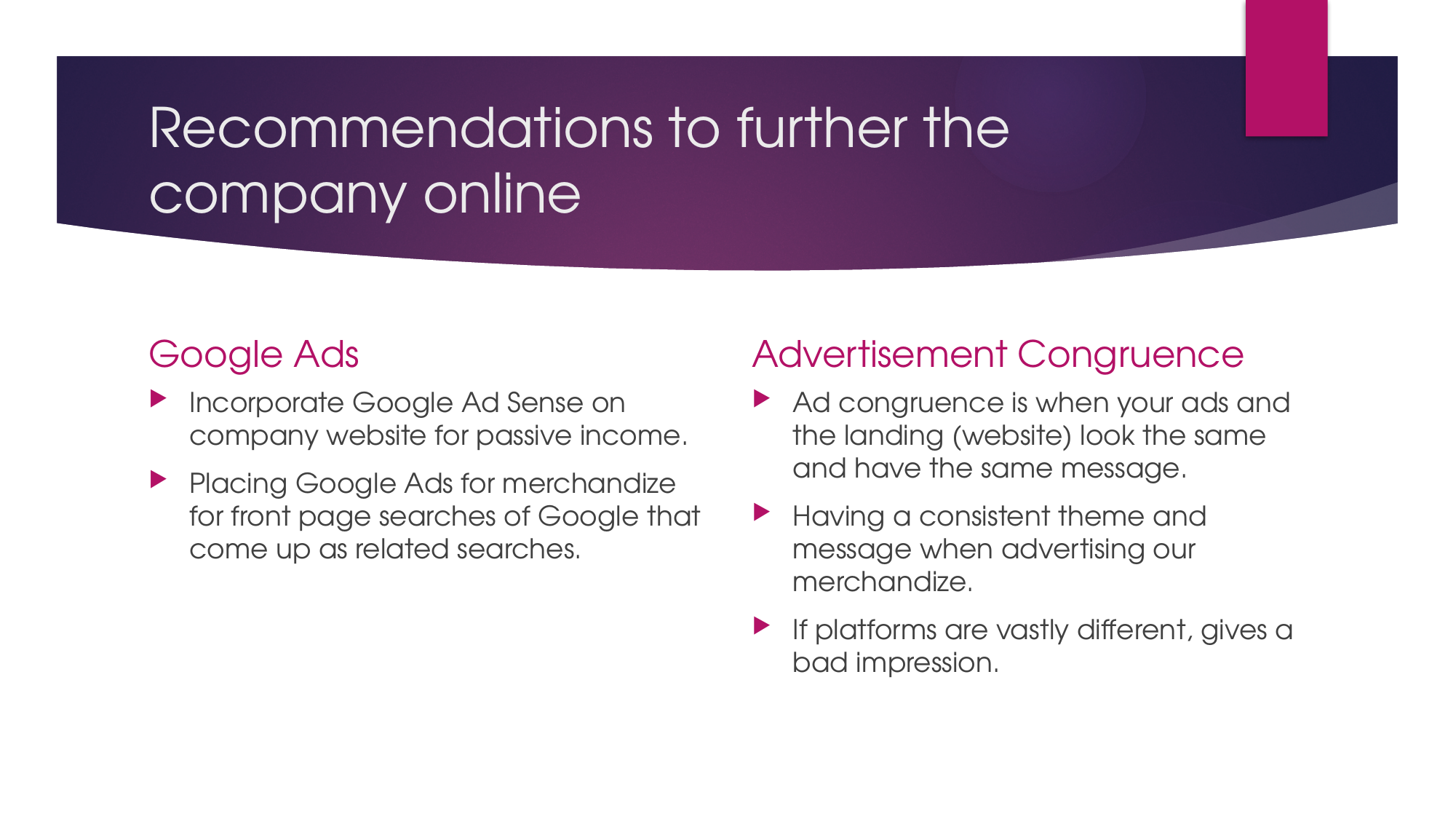

# Recommendations to further the company online
Google Ads
Advertisement Congruence
Incorporate Google Ad Sense on company website for passive income.
Placing Google Ads for merchandize for front page searches of Google that come up as related searches.
Ad congruence is when your ads and the landing (website) look the same and have the same message.
Having a consistent theme and message when advertising our merchandize.
If platforms are vastly different, gives a bad impression.